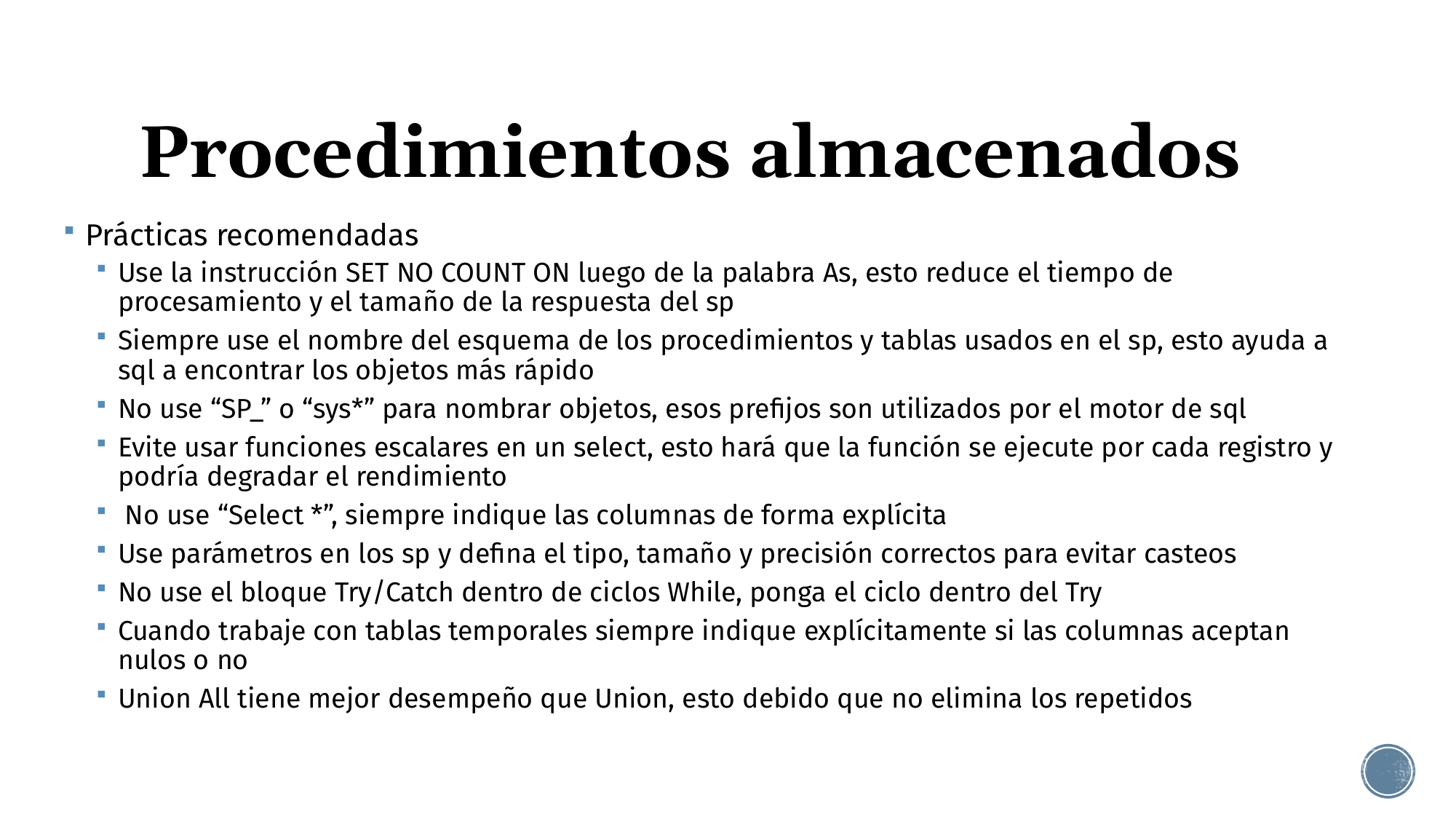

# Procedimientos almacenados
Prácticas recomendadas
Use la instrucción SET NO COUNT ON luego de la palabra As, esto reduce el tiempo de procesamiento y el tamaño de la respuesta del sp
Siempre use el nombre del esquema de los procedimientos y tablas usados en el sp, esto ayuda a sql a encontrar los objetos más rápido
No use “SP_” o “sys*” para nombrar objetos, esos prefijos son utilizados por el motor de sql
Evite usar funciones escalares en un select, esto hará que la función se ejecute por cada registro y podría degradar el rendimiento
 No use “Select *”, siempre indique las columnas de forma explícita
Use parámetros en los sp y defina el tipo, tamaño y precisión correctos para evitar casteos
No use el bloque Try/Catch dentro de ciclos While, ponga el ciclo dentro del Try
Cuando trabaje con tablas temporales siempre indique explícitamente si las columnas aceptan nulos o no
Union All tiene mejor desempeño que Union, esto debido que no elimina los repetidos